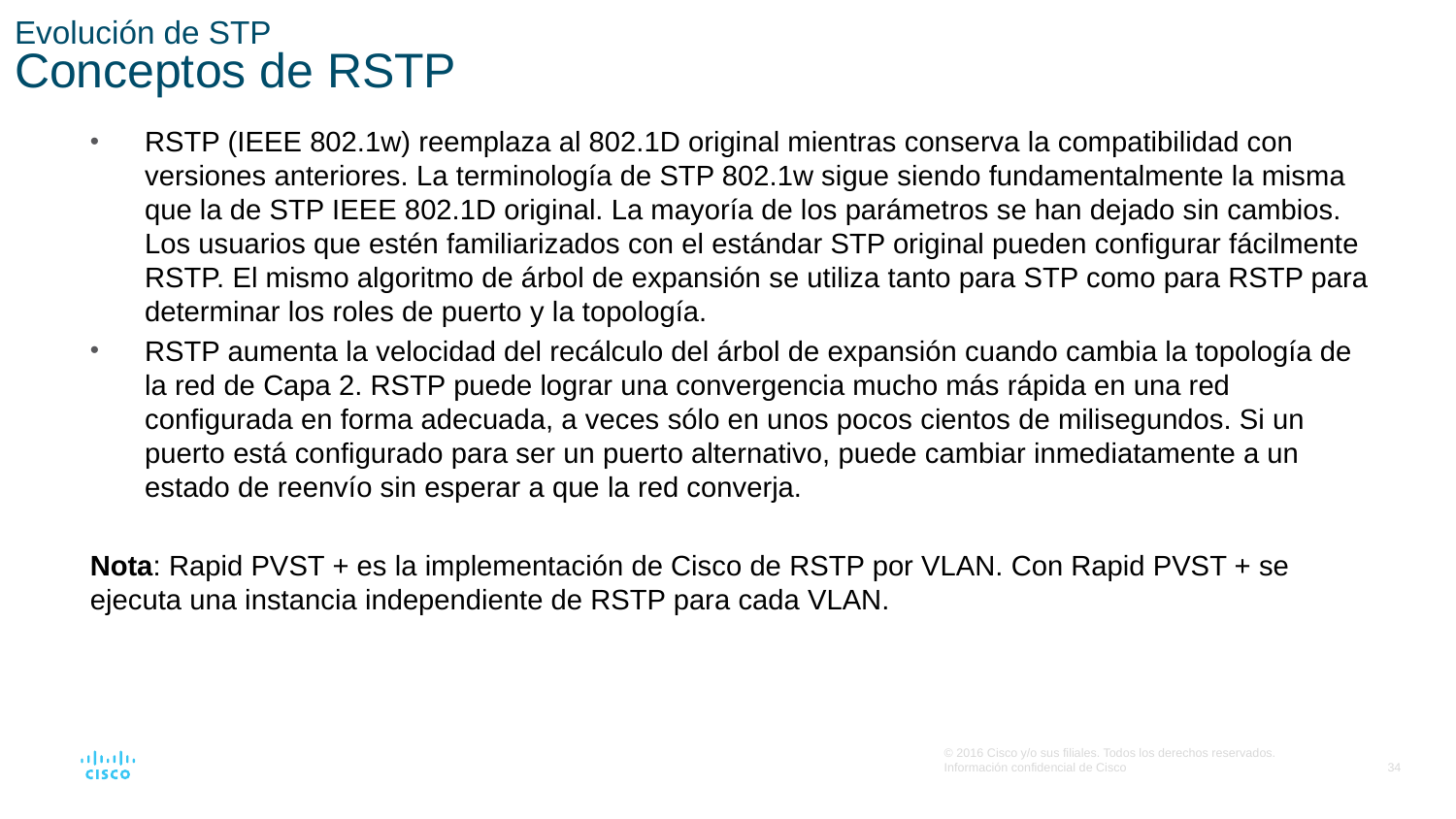

# Evolución de STP Conceptos de RSTP
RSTP (IEEE 802.1w) reemplaza al 802.1D original mientras conserva la compatibilidad con versiones anteriores. La terminología de STP 802.1w sigue siendo fundamentalmente la misma que la de STP IEEE 802.1D original. La mayoría de los parámetros se han dejado sin cambios. Los usuarios que estén familiarizados con el estándar STP original pueden configurar fácilmente RSTP. El mismo algoritmo de árbol de expansión se utiliza tanto para STP como para RSTP para determinar los roles de puerto y la topología.
RSTP aumenta la velocidad del recálculo del árbol de expansión cuando cambia la topología de la red de Capa 2. RSTP puede lograr una convergencia mucho más rápida en una red configurada en forma adecuada, a veces sólo en unos pocos cientos de milisegundos. Si un puerto está configurado para ser un puerto alternativo, puede cambiar inmediatamente a un estado de reenvío sin esperar a que la red converja.

Nota: Rapid PVST + es la implementación de Cisco de RSTP por VLAN. Con Rapid PVST + se ejecuta una instancia independiente de RSTP para cada VLAN.